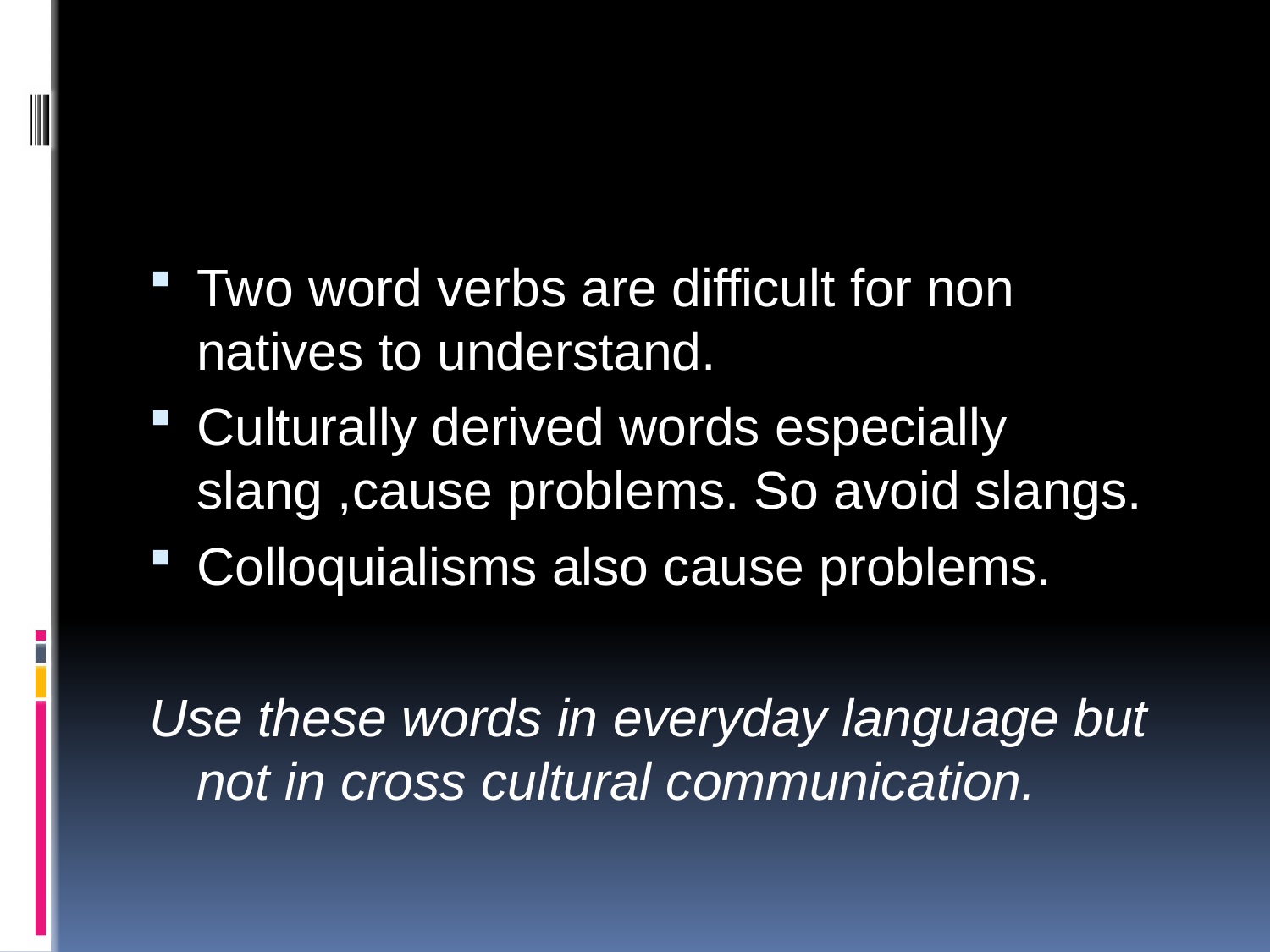

Two word verbs are difficult for non natives to understand.
Culturally derived words especially slang ,cause problems. So avoid slangs.
Colloquialisms also cause problems.

Use these words in everyday language but not in cross cultural communication.